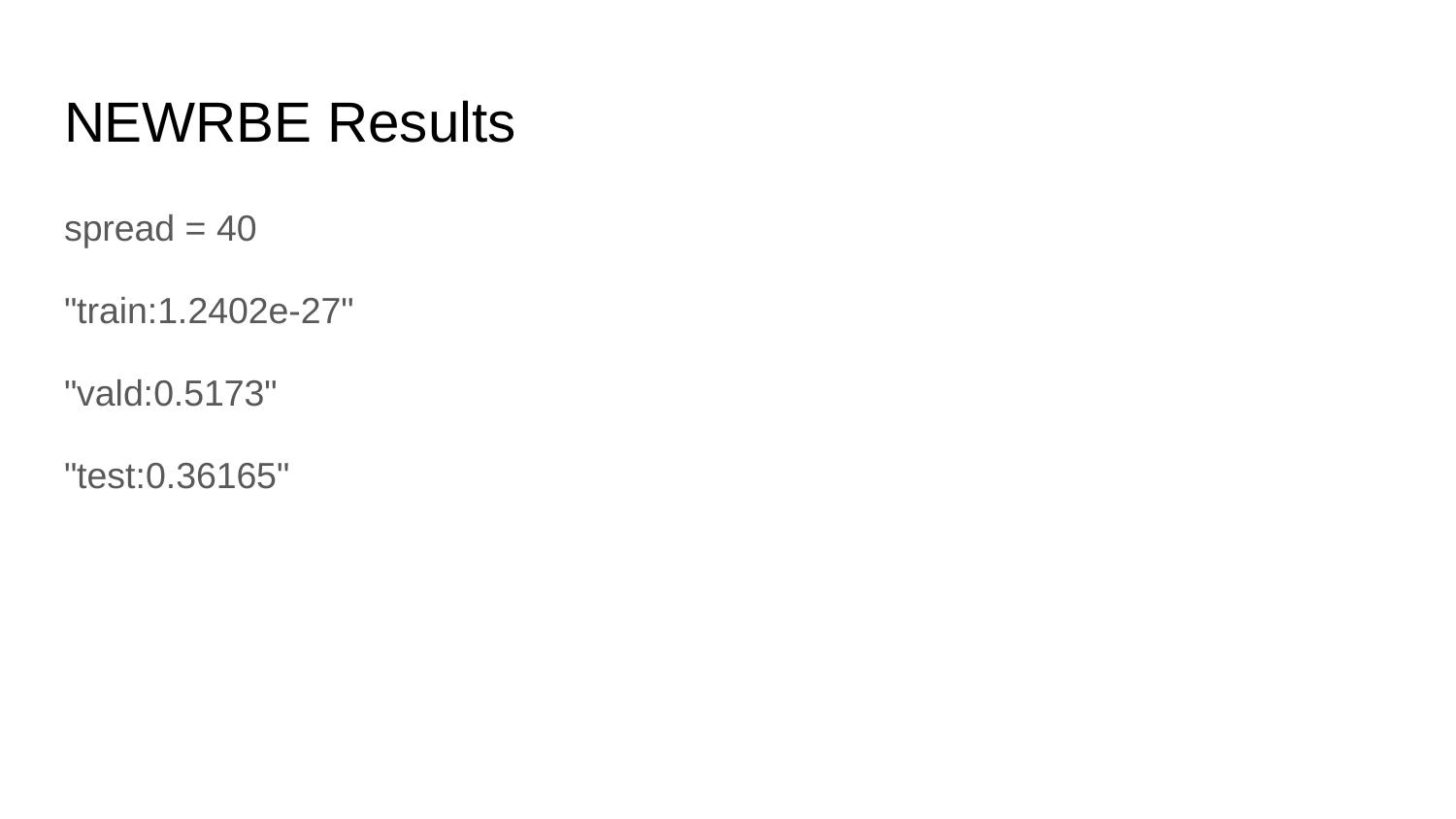

# NEWRBE Results
spread = 40
"train:1.2402e-27"
"vald:0.5173"
"test:0.36165"